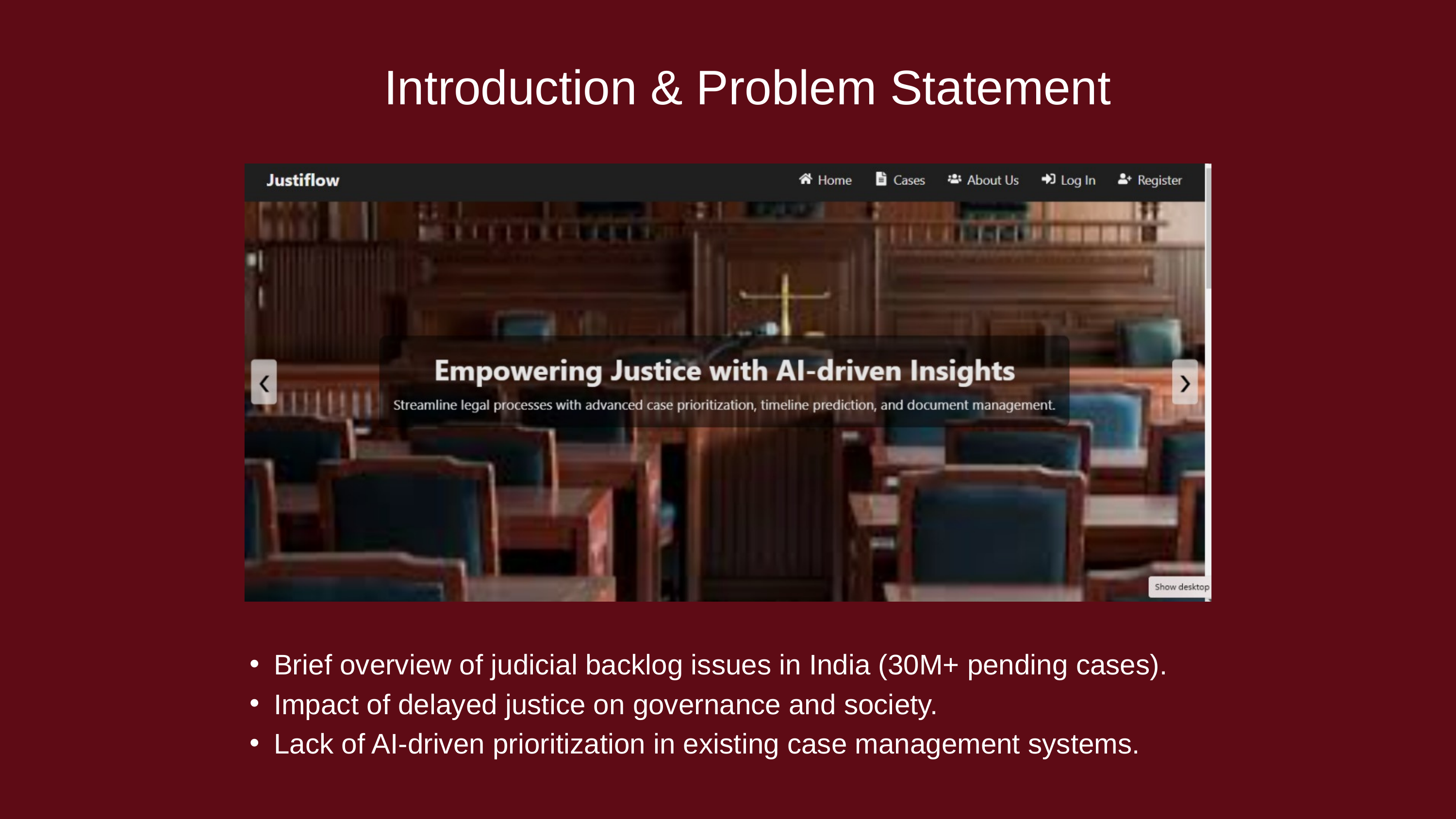

Introduction & Problem Statement

Brief overview of judicial backlog issues in India (30M+ pending cases).
Impact of delayed justice on governance and society.
Lack of AI-driven prioritization in existing case management systems.